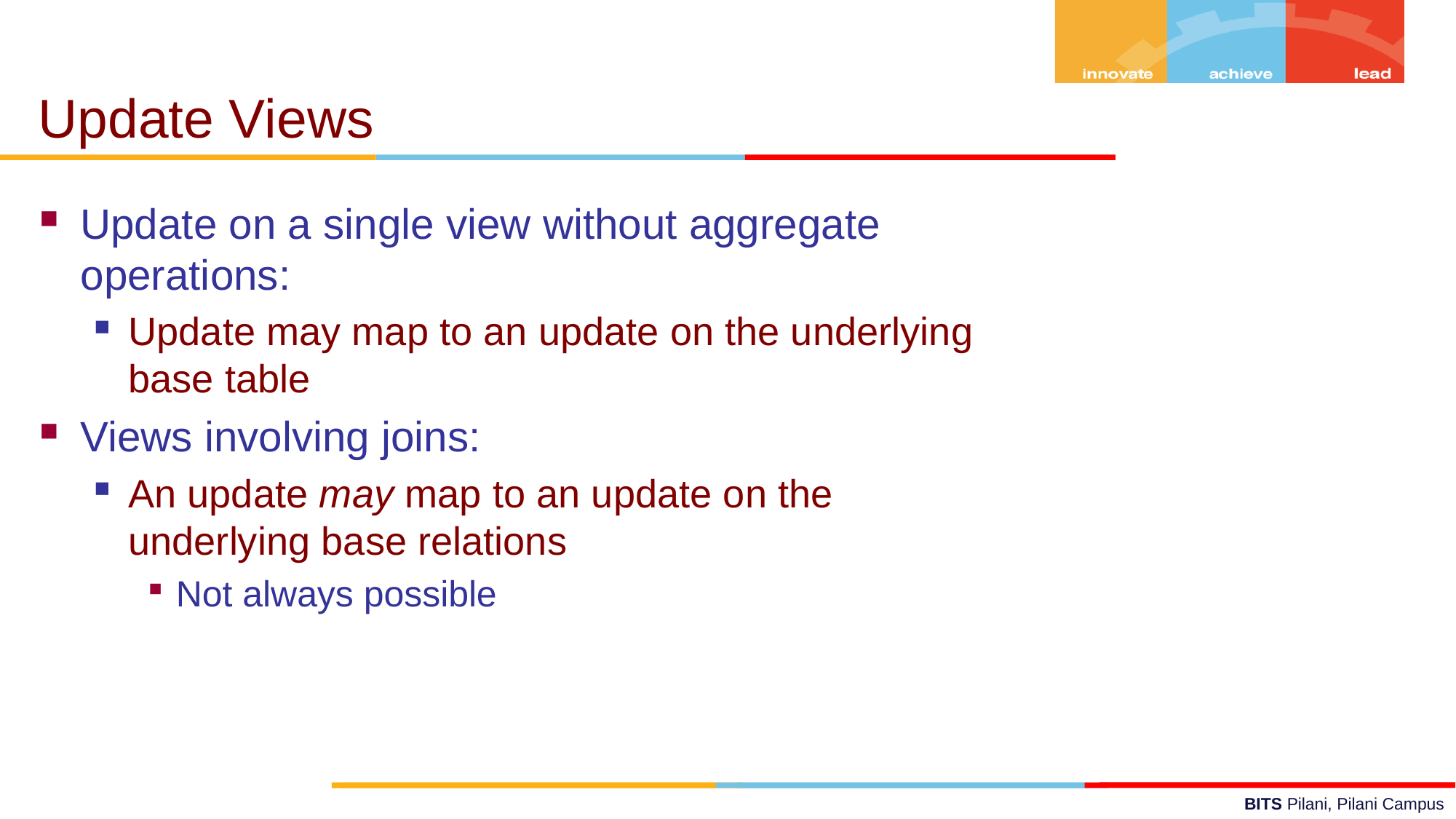

Update Views
Update on a single view without aggregate operations:
Update may map to an update on the underlying base table
Views involving joins:
An update may map to an update on the underlying base relations
Not always possible